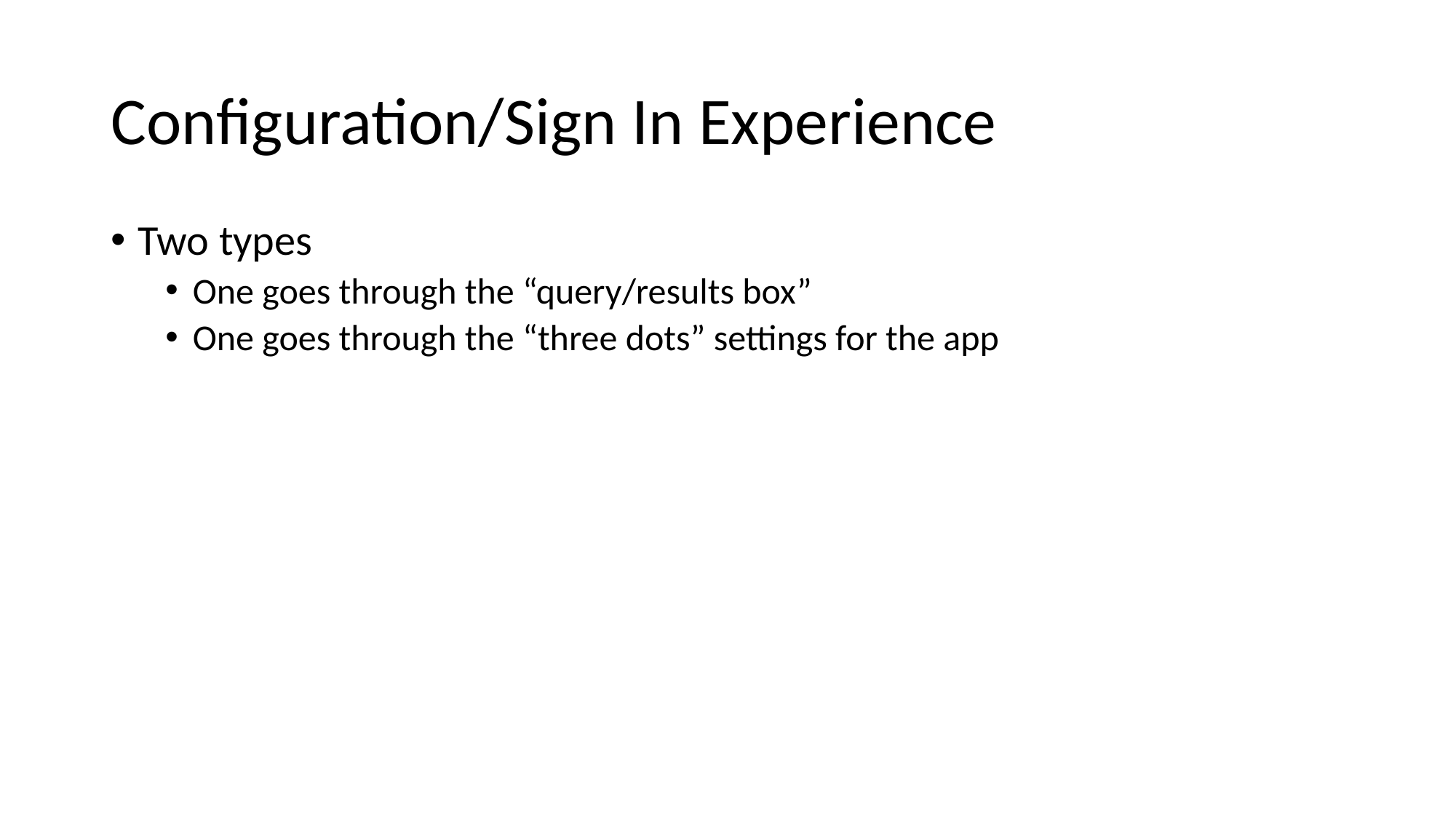

# Configuration/Sign In Experience
Two types
One goes through the “query/results box”
One goes through the “three dots” settings for the app